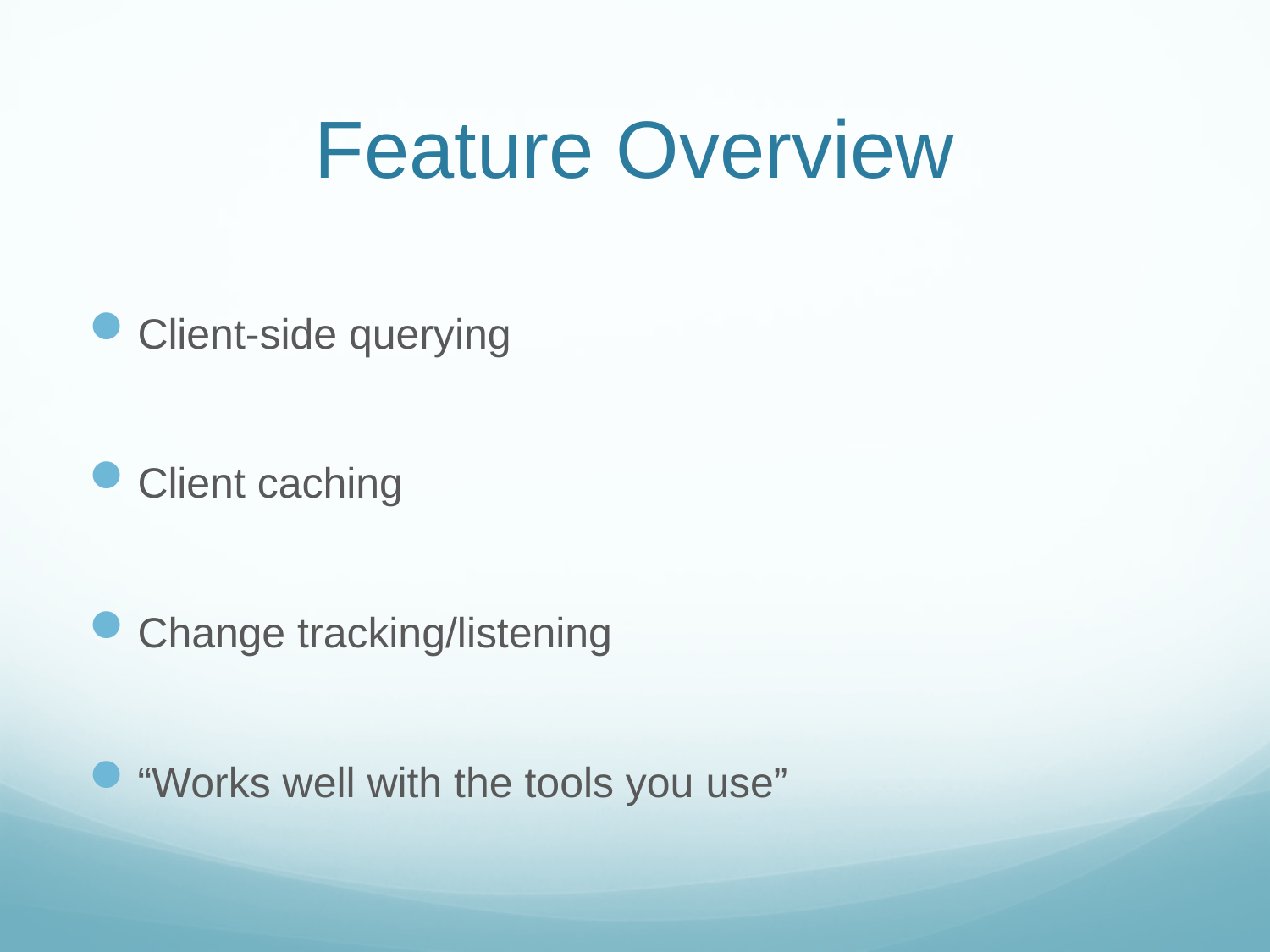

# Feature Overview
Client-side querying
Client caching
Change tracking/listening
“Works well with the tools you use”